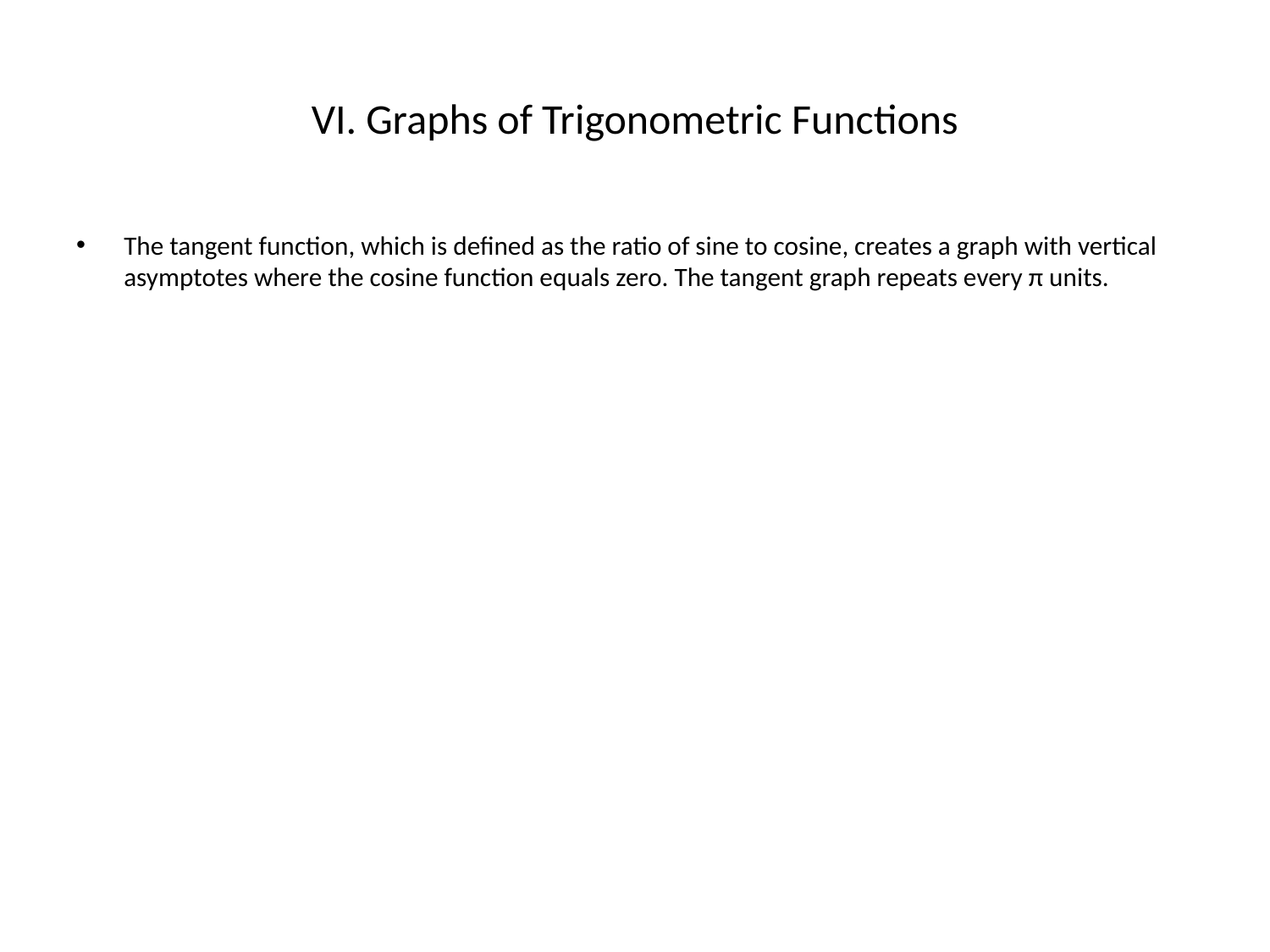

# VI. Graphs of Trigonometric Functions
The tangent function, which is defined as the ratio of sine to cosine, creates a graph with vertical asymptotes where the cosine function equals zero. The tangent graph repeats every π units.